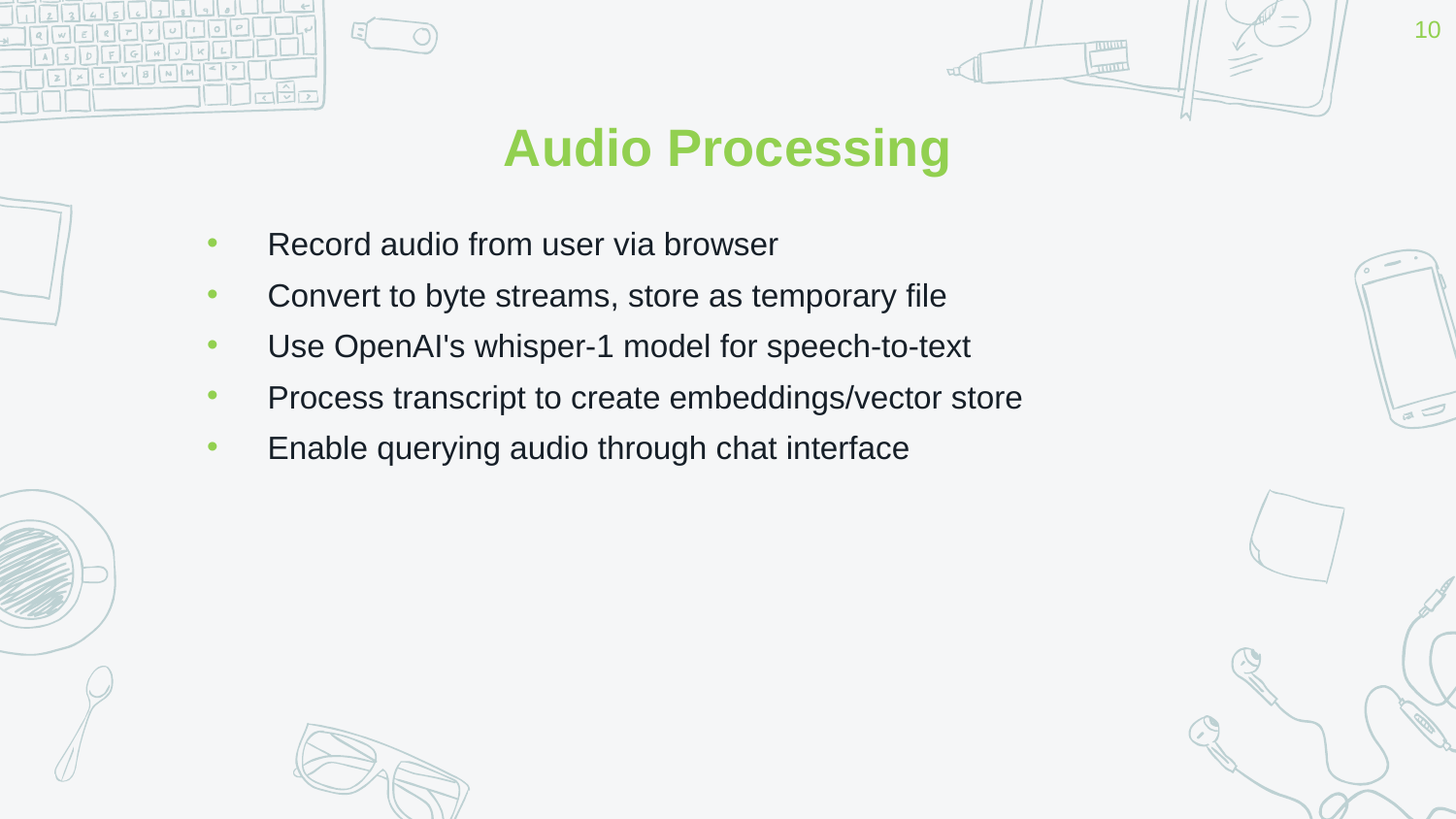

10
# Audio Processing
Record audio from user via browser
Convert to byte streams, store as temporary file
Use OpenAI's whisper-1 model for speech-to-text
Process transcript to create embeddings/vector store
Enable querying audio through chat interface